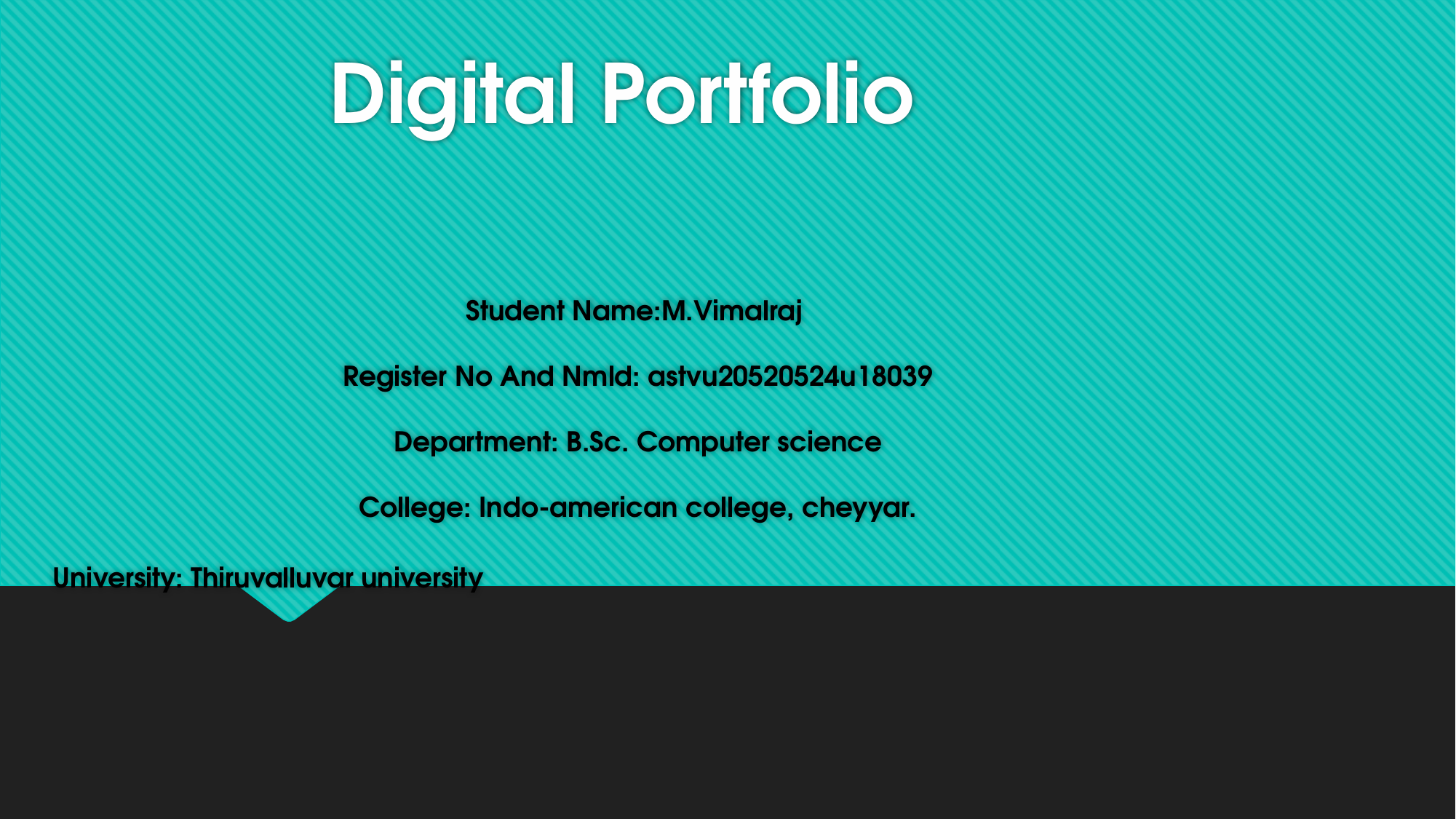

# Digital Portfolio
Student Name:M.Vimalraj

Register No And Nmld: astvu20520524u18039

Department: B.Sc. Computer science

College: Indo-american college, cheyyar.

University: Thiruvalluvar university